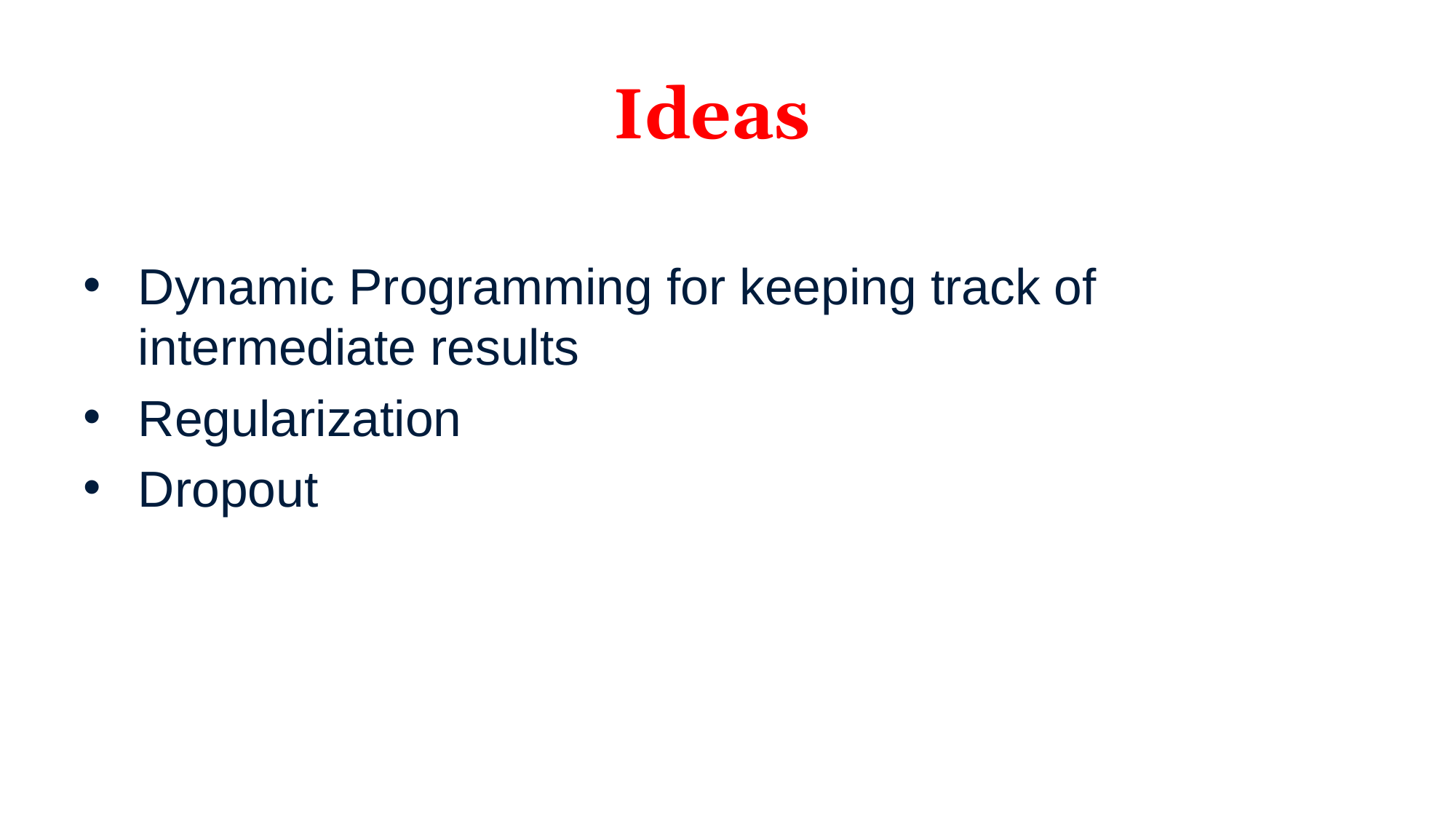

# Ideas
Dynamic Programming for keeping track of intermediate results
Regularization
Dropout